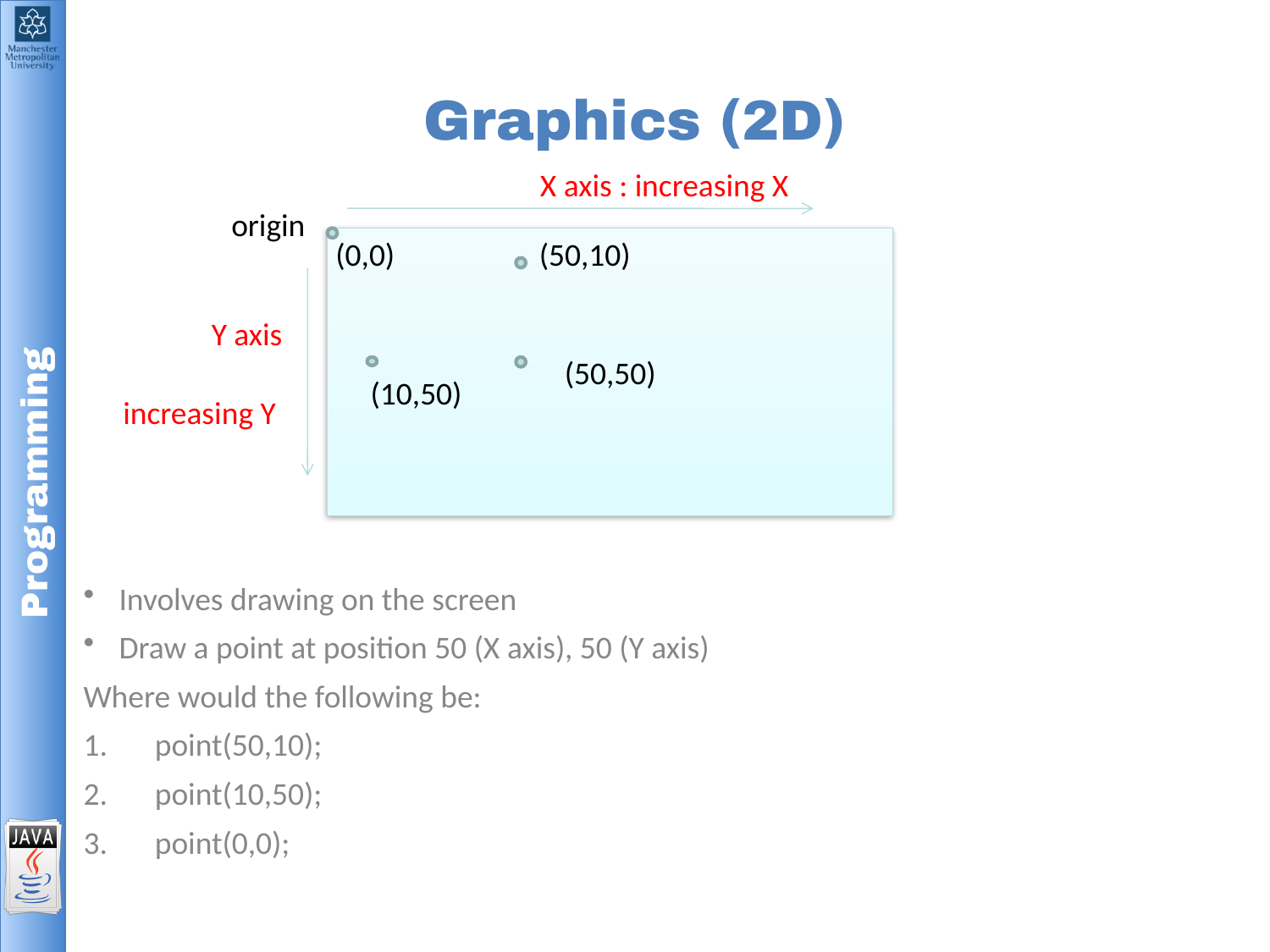

# Graphics (2D)
X axis : increasing X
origin
(0,0)
(50,50)

(50,10)

Y axis

(10,50)
increasing Y
Involves drawing on the screen
Draw a point at position 50 (X axis), 50 (Y axis)
Where would the following be:
point(50,10);
point(10,50);
point(0,0);